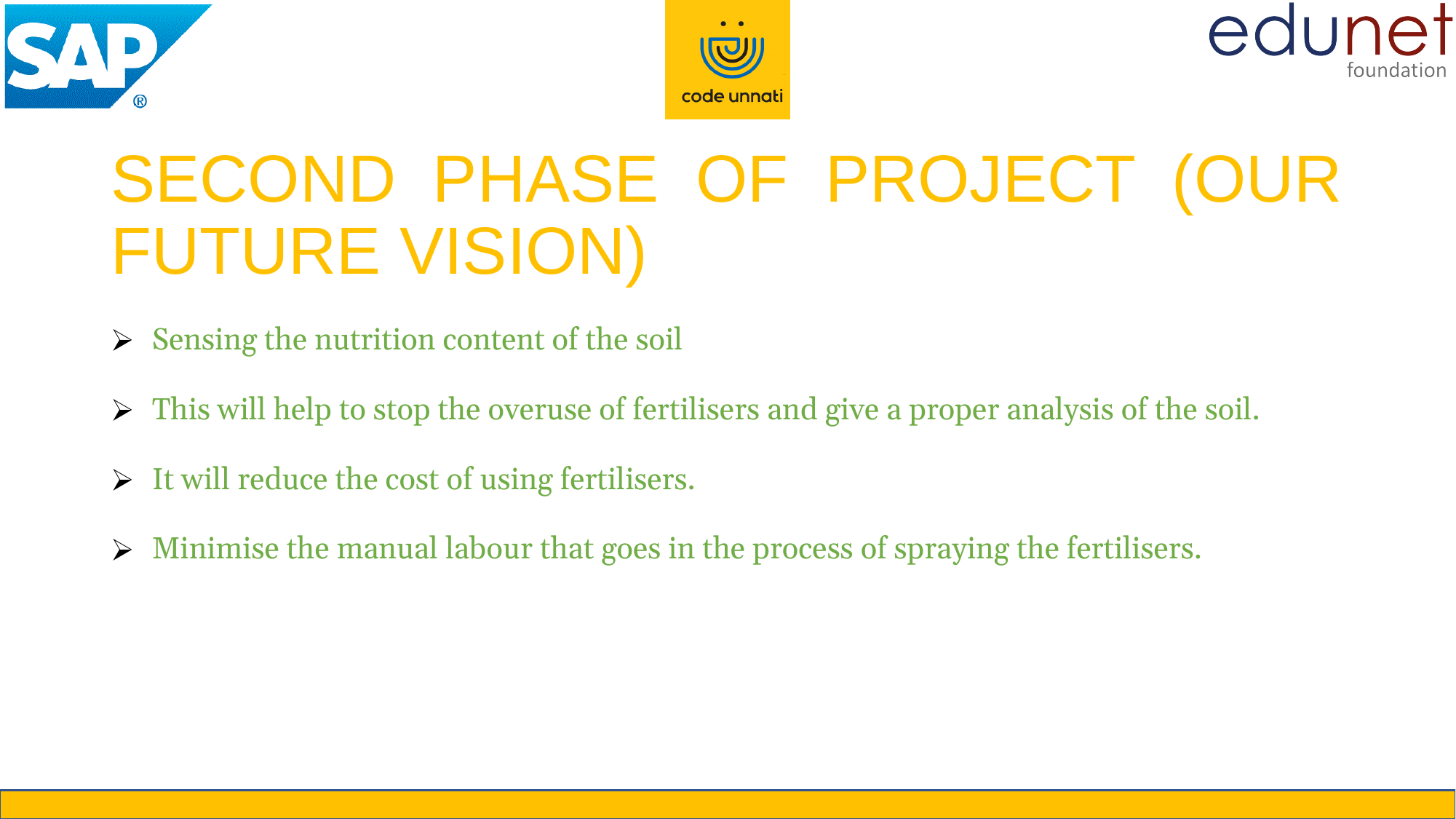

# SECOND PHASE OF PROJECT (OUR FUTURE VISION)
Sensing the nutrition content of the soil
This will help to stop the overuse of fertilisers and give a proper analysis of the soil.
It will reduce the cost of using fertilisers.
Minimise the manual labour that goes in the process of spraying the fertilisers.